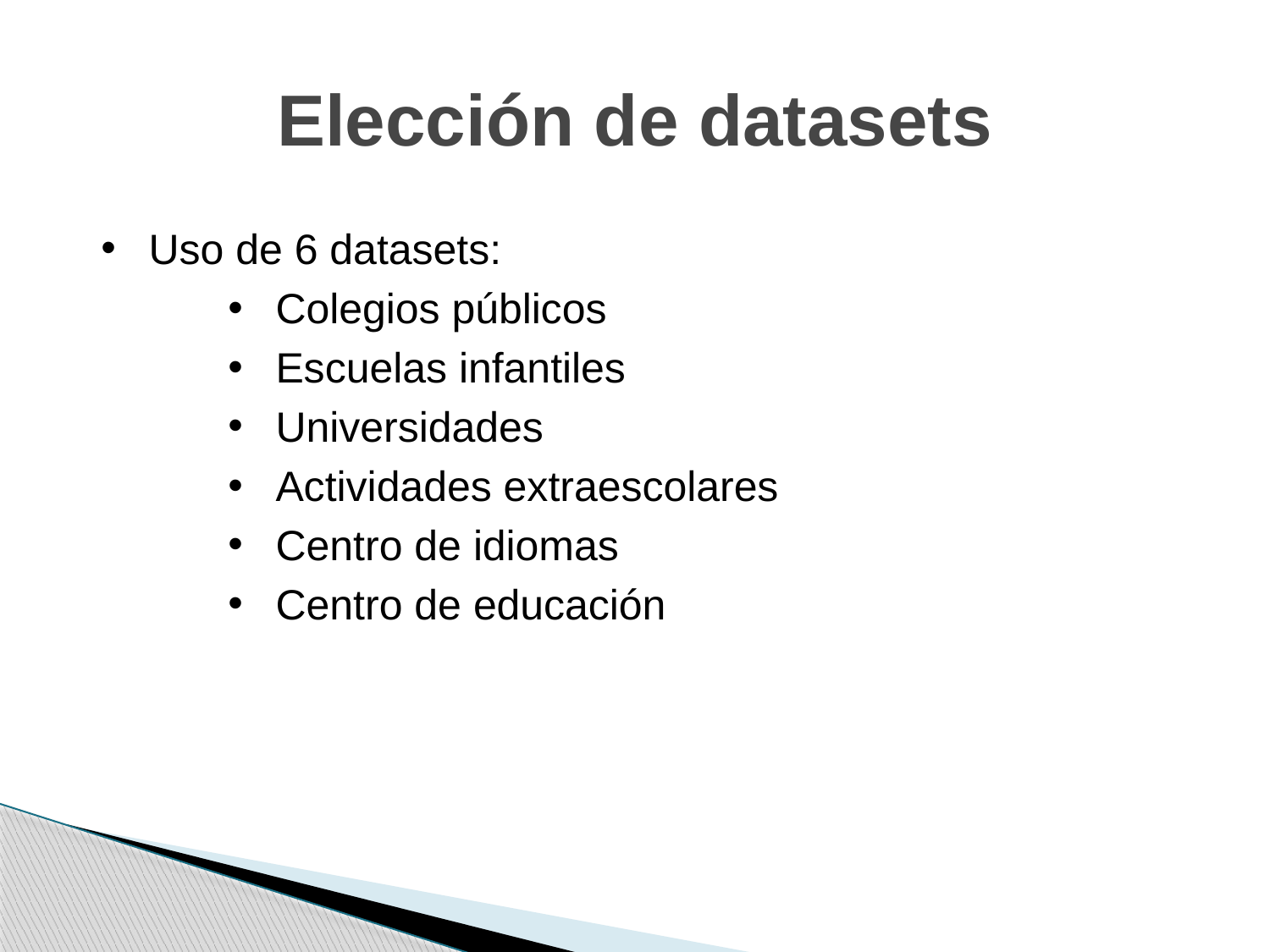

# Elección de datasets
Uso de 6 datasets:
Colegios públicos
Escuelas infantiles
Universidades
Actividades extraescolares
Centro de idiomas
Centro de educación